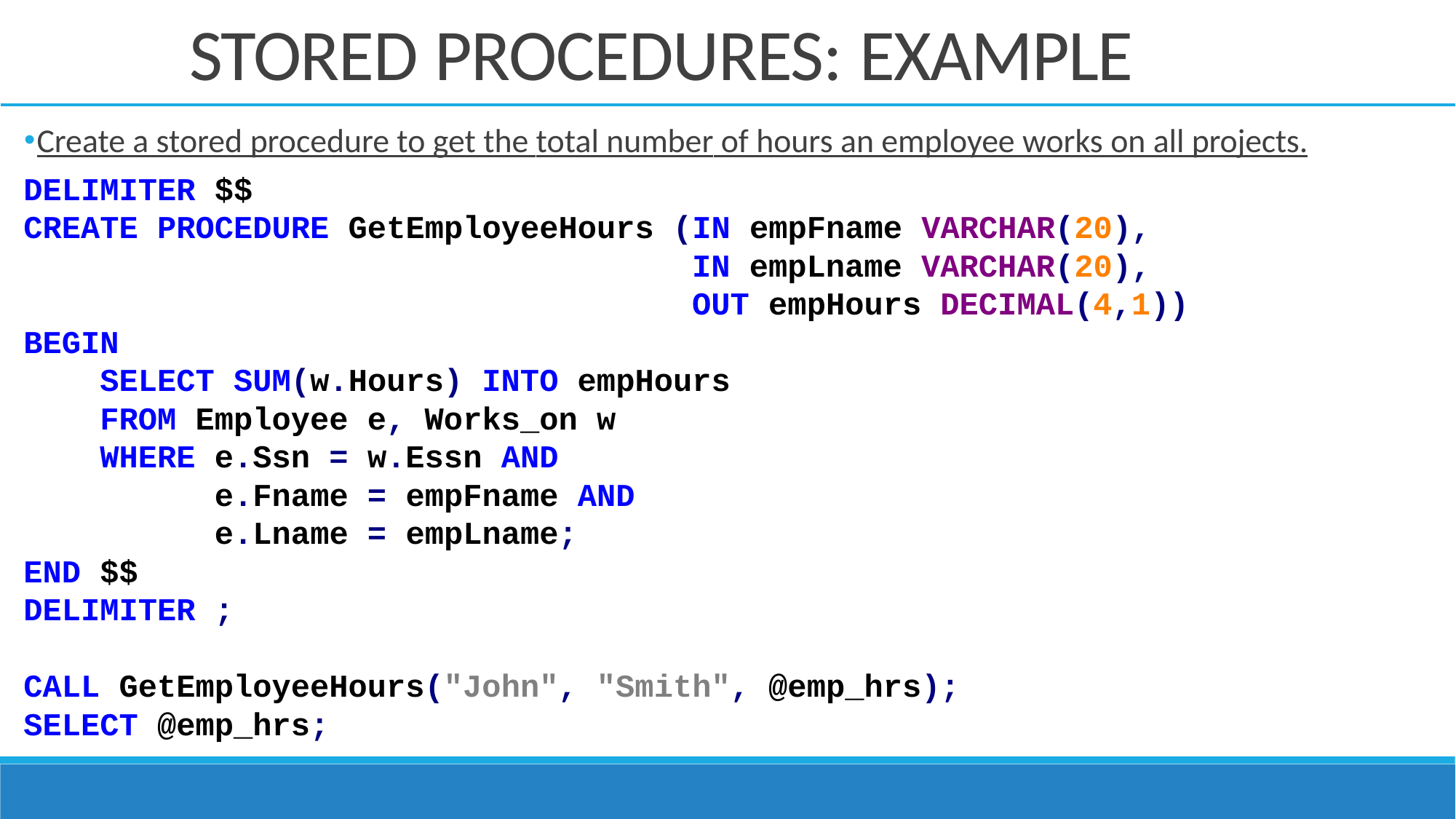

# STORED PROCEDURES: EXAMPLE

Create a stored procedure to get the total number of hours an employee works on all projects.
DELIMITER $$
CREATE PROCEDURE GetEmployeeHours (IN empFname VARCHAR(20),
                                   IN empLname VARCHAR(20),
                                   OUT empHours DECIMAL(4,1))
BEGIN
    SELECT SUM(w.Hours) INTO empHours
    FROM Employee e, Works_on w
    WHERE e.Ssn = w.Essn AND
          e.Fname = empFname AND
          e.Lname = empLname;
END $$
DELIMITER ;

CALL GetEmployeeHours("John", "Smith", @emp_hrs);
SELECT @emp_hrs;